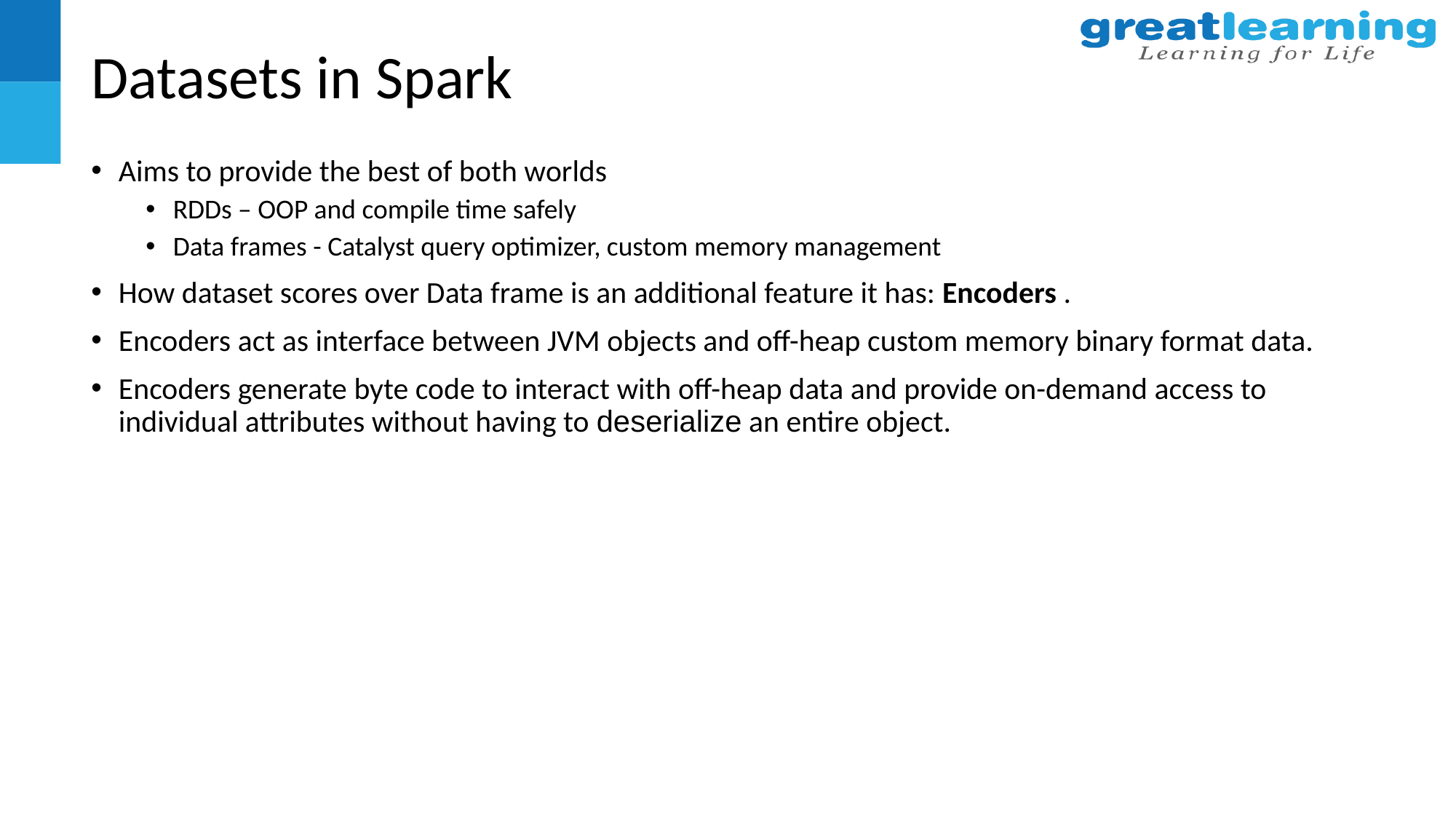

# Datasets in Spark
Aims to provide the best of both worlds
RDDs – OOP and compile time safely
Data frames - Catalyst query optimizer, custom memory management
How dataset scores over Data frame is an additional feature it has: Encoders .
Encoders act as interface between JVM objects and off-heap custom memory binary format data.
Encoders generate byte code to interact with off-heap data and provide on-demand access to individual attributes without having to deserialize an entire object.